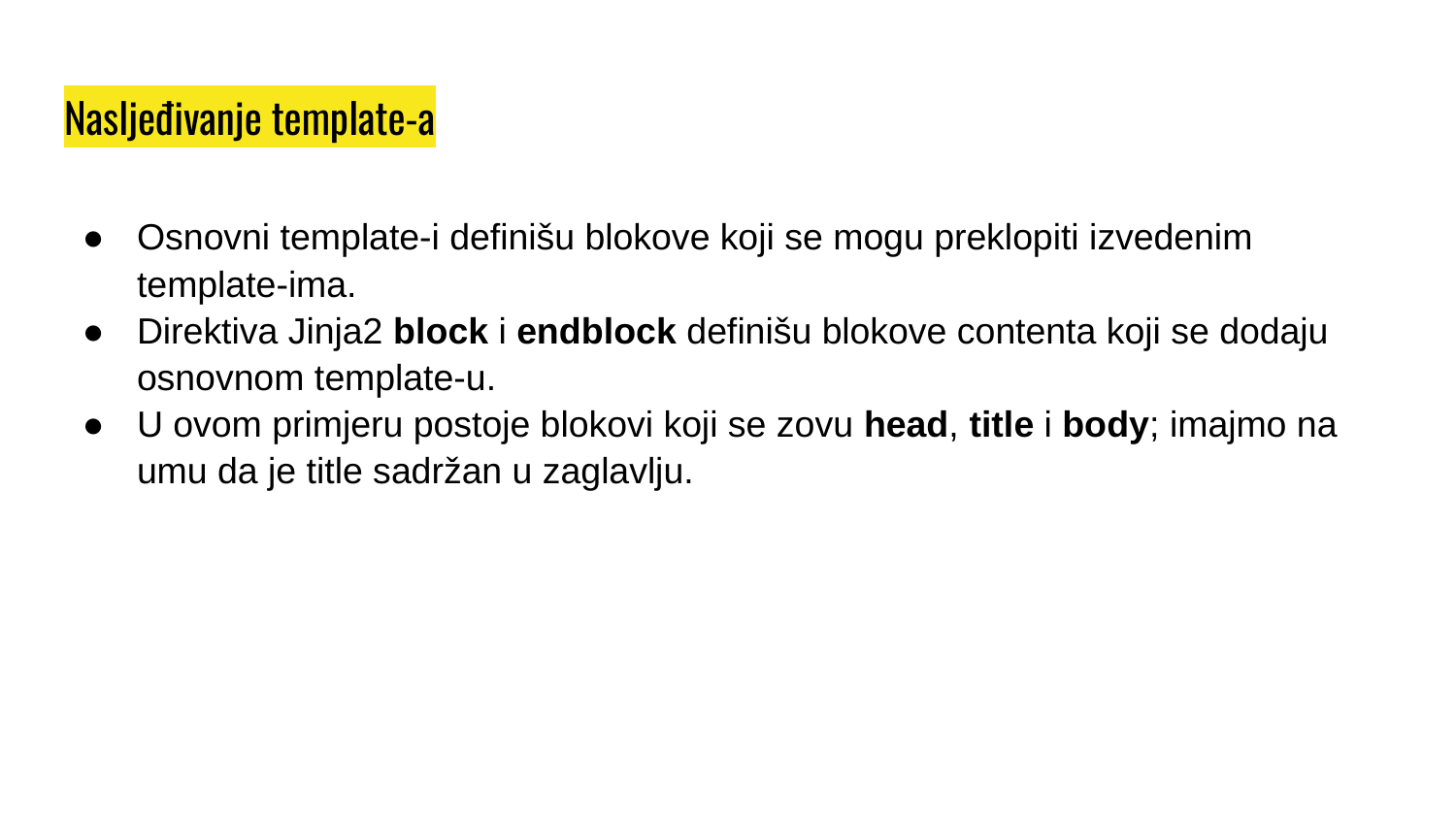

# Nasljeđivanje template-a
Osnovni template-i definišu blokove koji se mogu preklopiti izvedenim template-ima.
Direktiva Jinja2 block i endblock definišu blokove contenta koji se dodaju osnovnom template-u.
U ovom primjeru postoje blokovi koji se zovu head, title i body; imajmo na umu da je title sadržan u zaglavlju.